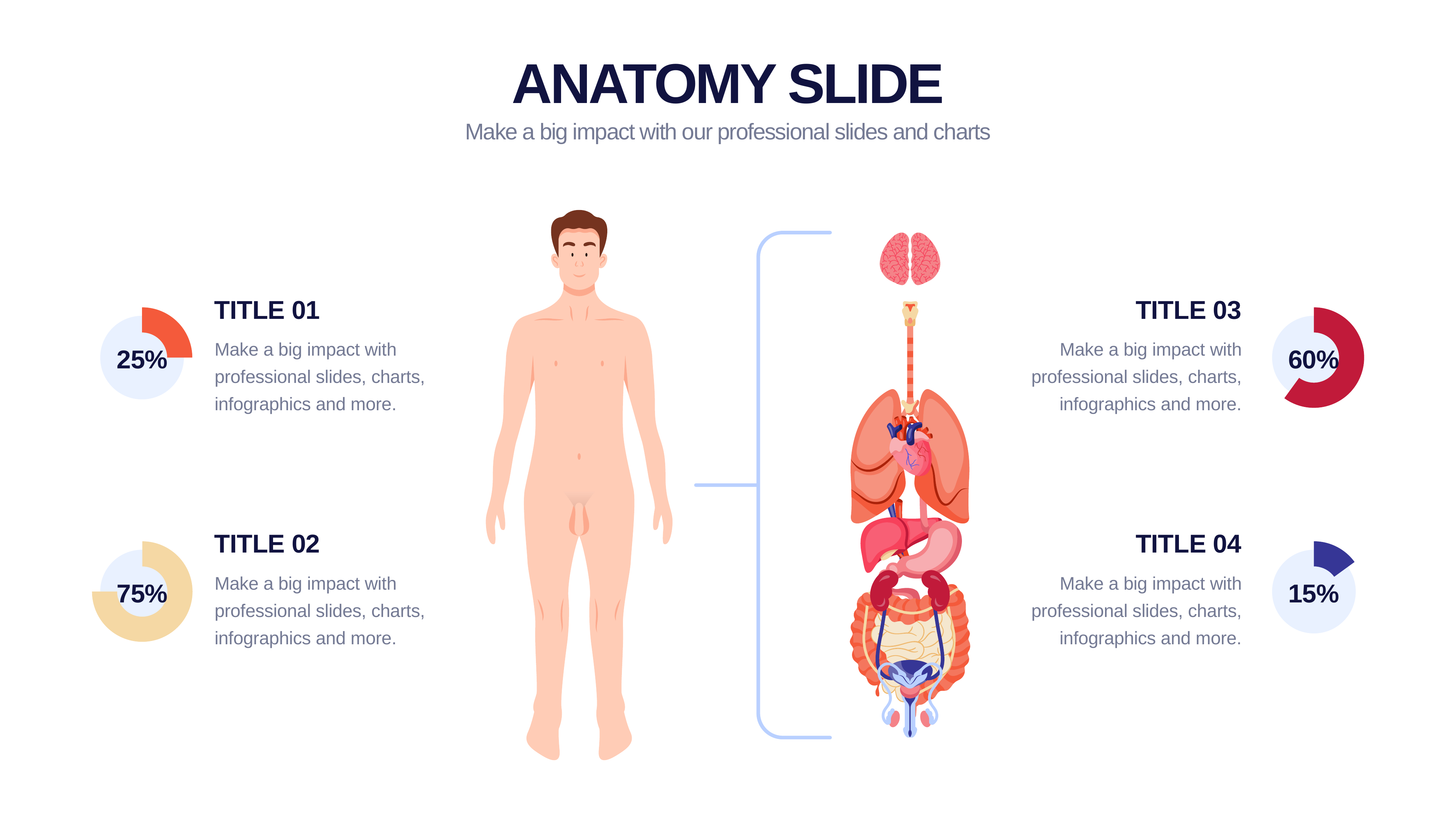

ANATOMY SLIDE
Make a big impact with our professional slides and charts

TITLE 01
TITLE 03

### Chart

| Category | Sales |
|---|---|
| 1st Qtr | 25.0 |
| 2nd Qtr | 75.0 |

### Chart

| Category | Sales |
|---|---|
| 1st Qtr | 60.0 |
| 2nd Qtr | 40.0 |

Make a big impact with professional slides, charts, infographics and more.
Make a big impact with professional slides, charts, infographics and more.
25%
60%
TITLE 02
TITLE 04

### Chart

| Category | Sales |
|---|---|
| 1st Qtr | 15.0 |
| 2nd Qtr | 85.0 |

### Chart

| Category | Sales |
|---|---|
| 1st Qtr | 75.0 |
| 2nd Qtr | 25.0 |

Make a big impact with professional slides, charts, infographics and more.
Make a big impact with professional slides, charts, infographics and more.
75%
15%